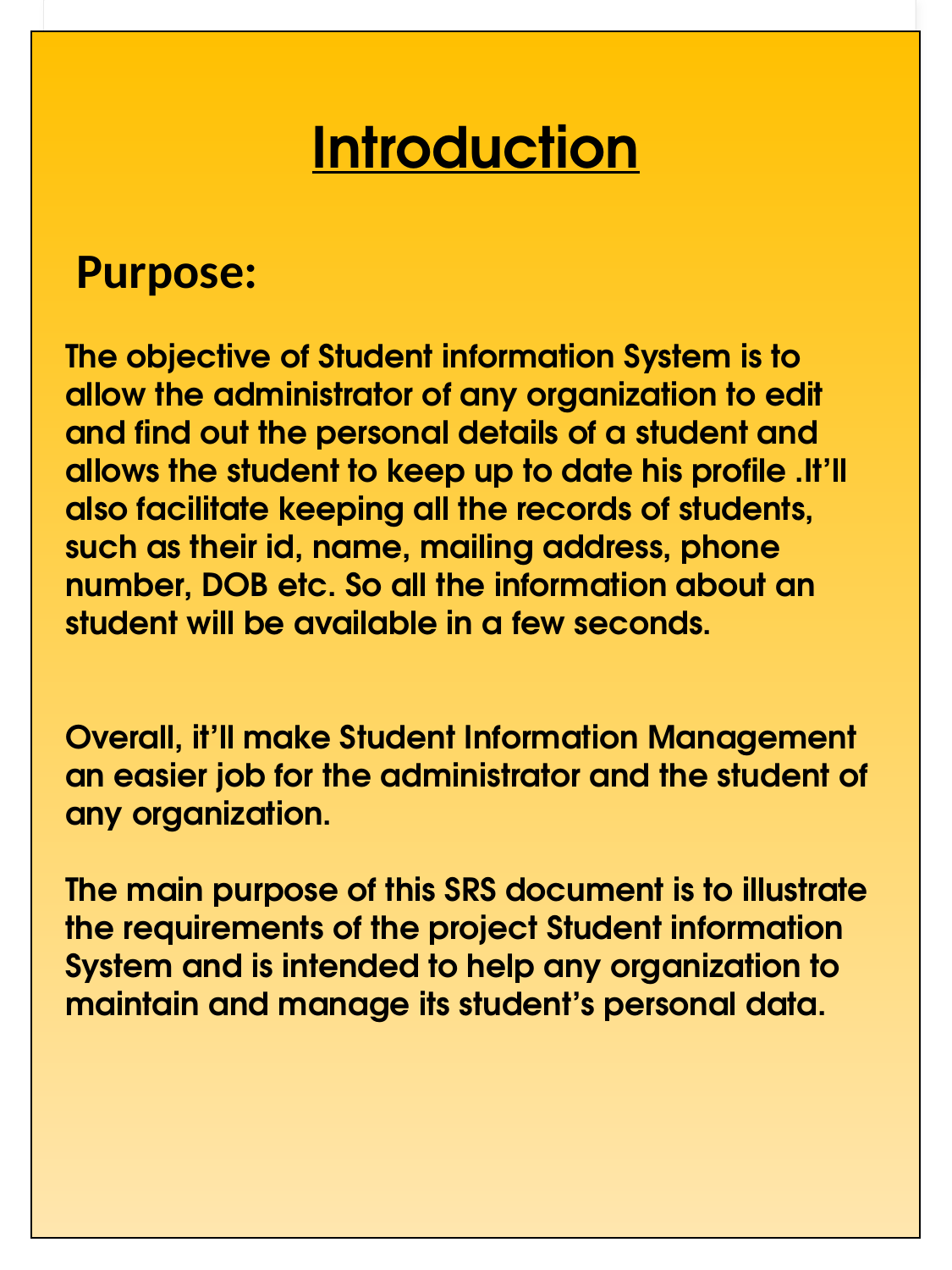

Introduction

 Purpose:

The objective of Student information System is to allow the administrator of any organization to edit and find out the personal details of a student and allows the student to keep up to date his profile .It’ll also facilitate keeping all the records of students, such as their id, name, mailing address, phone number, DOB etc. So all the information about an student will be available in a few seconds.

Overall, it’ll make Student Information Management an easier job for the administrator and the student of any organization.

The main purpose of this SRS document is to illustrate the requirements of the project Student information System and is intended to help any organization to maintain and manage its student’s personal data.